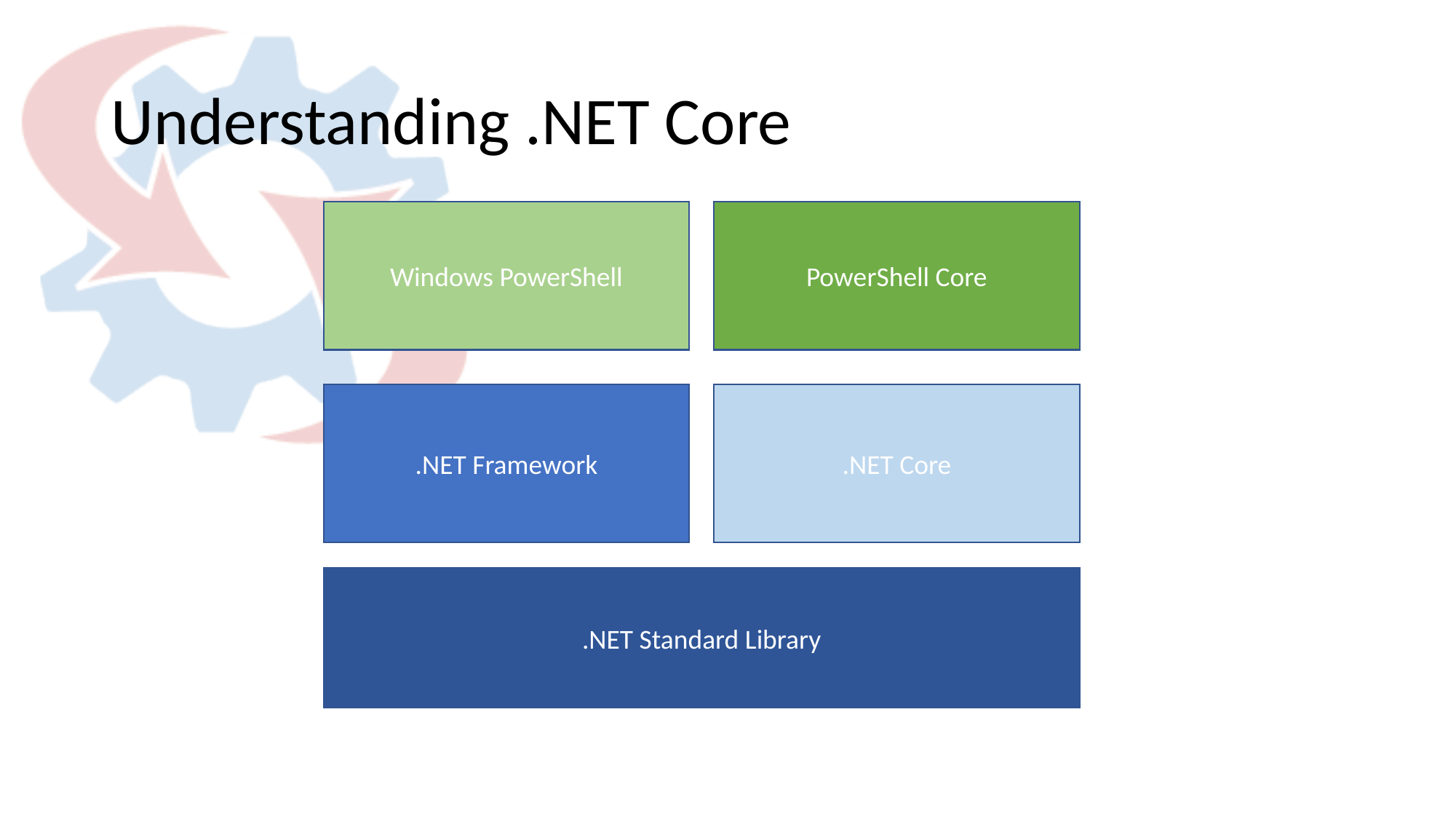

# Understanding .NET Core
Windows PowerShell
PowerShell Core
.NET Core
.NET Framework
.NET Standard Library